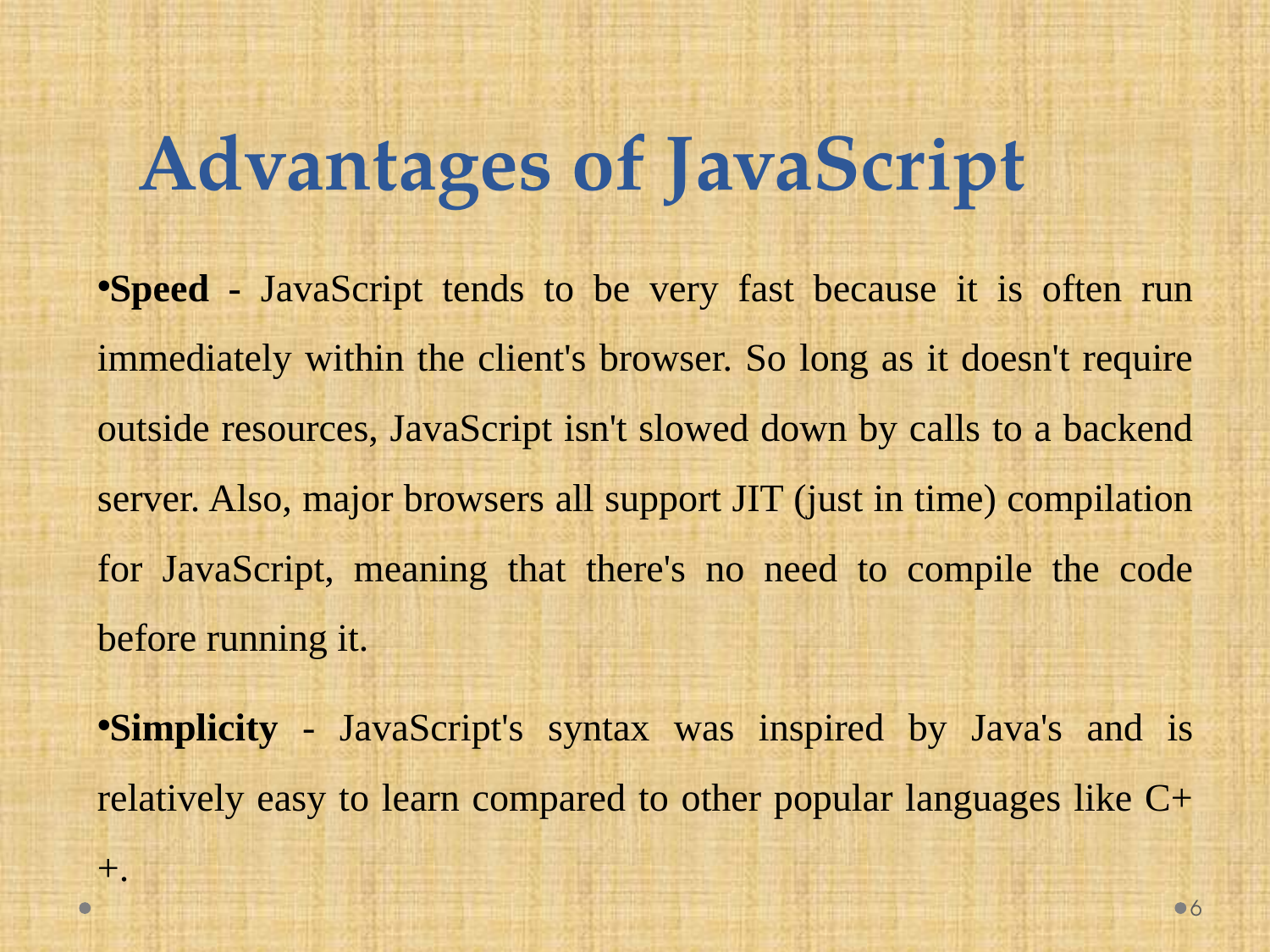

# Advantages of JavaScript
Speed - JavaScript tends to be very fast because it is often run immediately within the client's browser. So long as it doesn't require outside resources, JavaScript isn't slowed down by calls to a backend server. Also, major browsers all support JIT (just in time) compilation for JavaScript, meaning that there's no need to compile the code before running it.
Simplicity - JavaScript's syntax was inspired by Java's and is relatively easy to learn compared to other popular languages like C++.

6